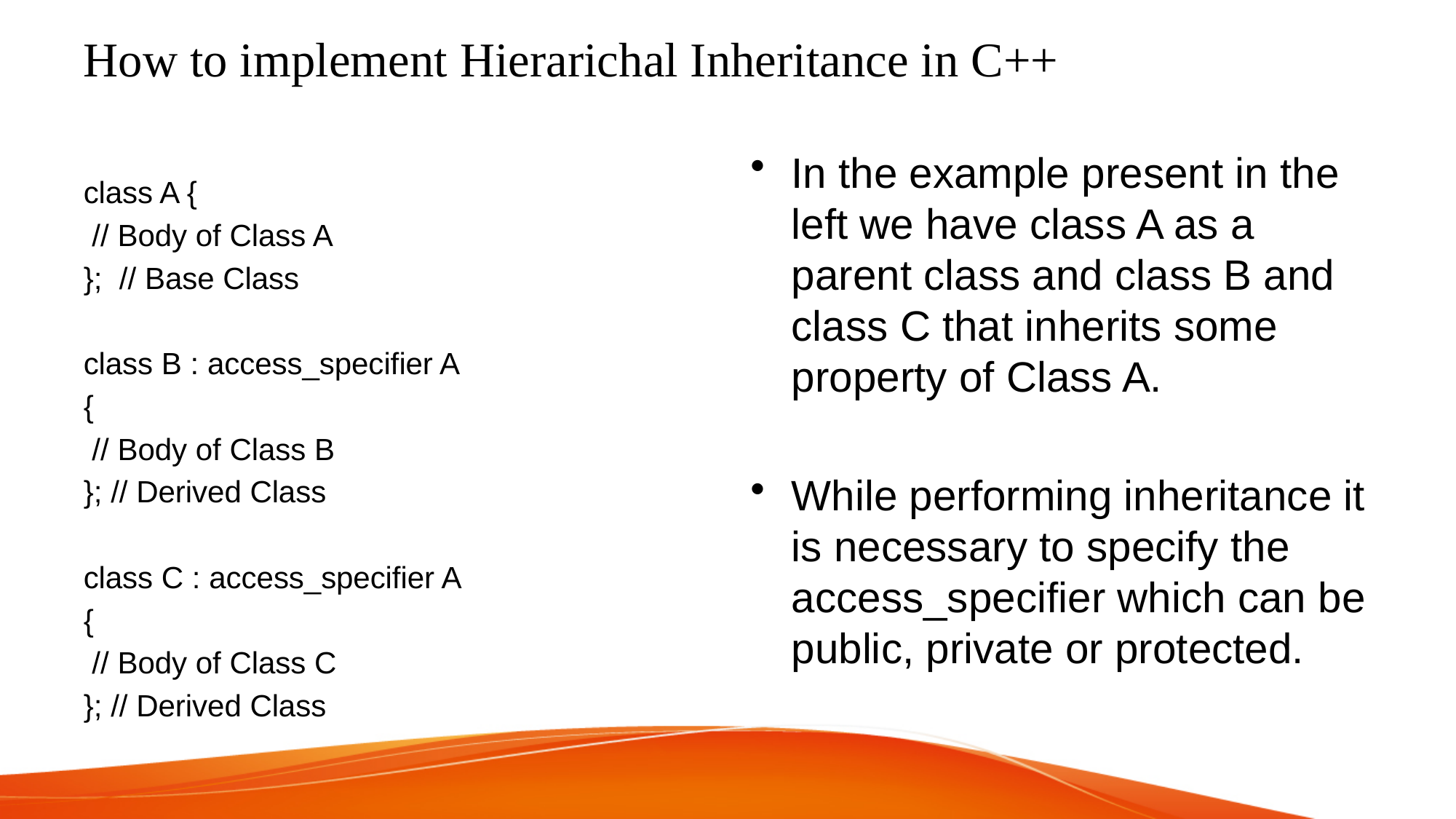

# How to implement Hierarichal Inheritance in C++
In the example present in the left we have class A as a parent class and class B and class C that inherits some property of Class A.

While performing inheritance it is necessary to specify the access_specifier which can be public, private or protected.
class A {
 // Body of Class A
};  // Base Class

class B : access_specifier A
{
 // Body of Class B
}; // Derived Class

class C : access_specifier A
{
 // Body of Class C
}; // Derived Class